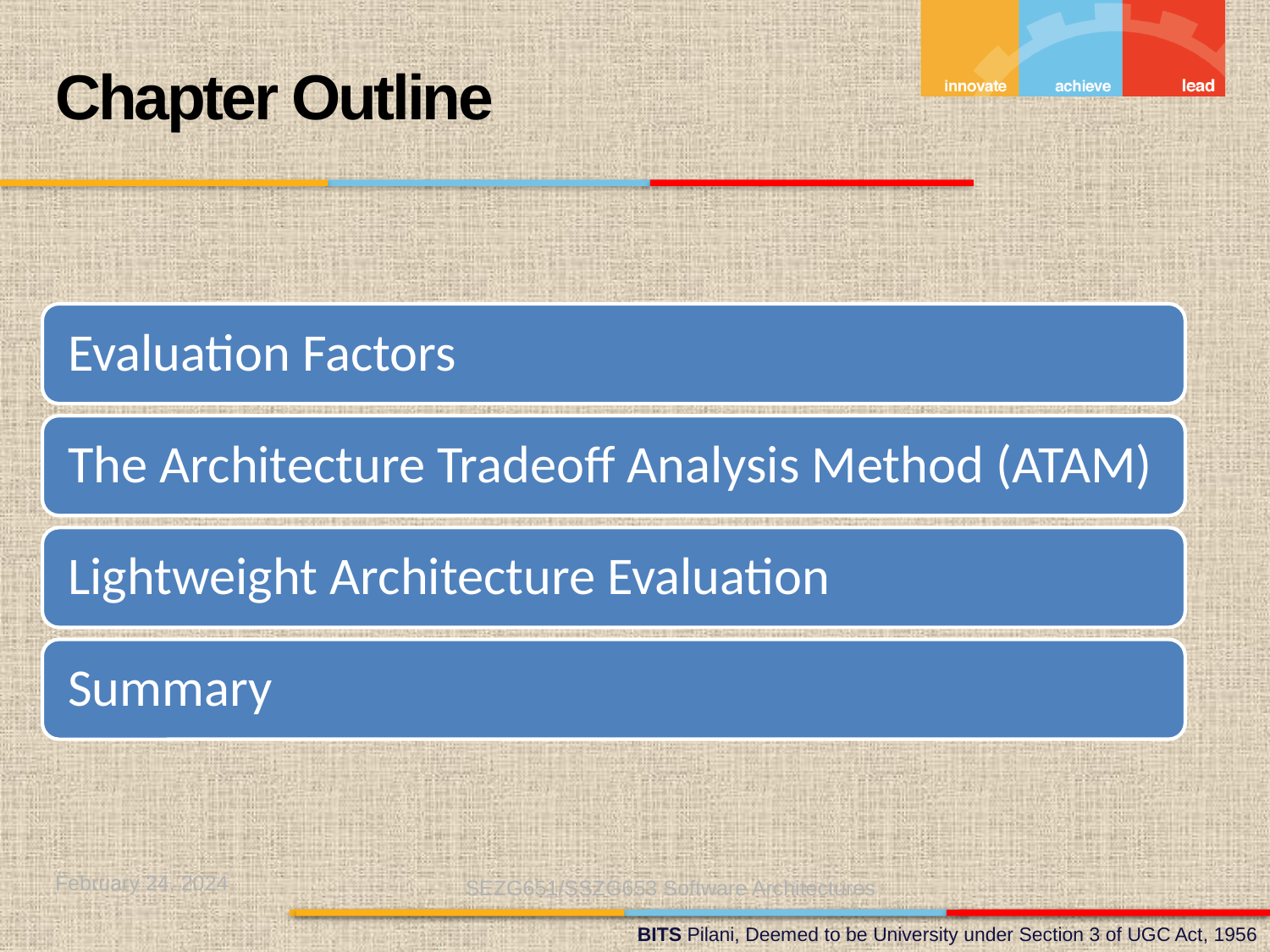

Chapter Outline
Evaluation Factors
The Architecture Tradeoff Analysis Method (ATAM)
Lightweight Architecture Evaluation
Summary
February 24, 2024
SEZG651/SSZG653 Software Architectures